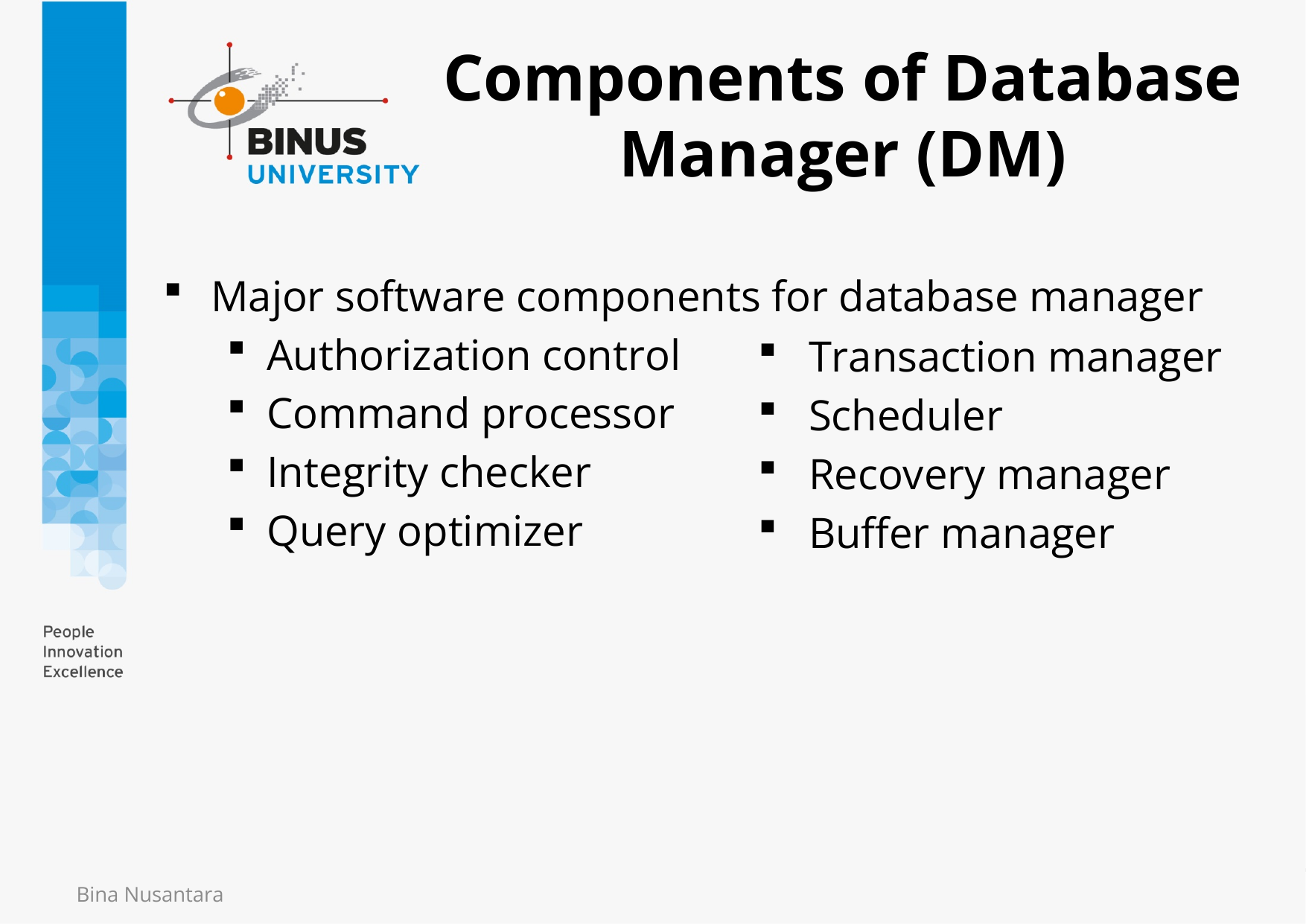

Components of Database Manager (DM)
Major software components for database manager
Authorization control
Command processor
Integrity checker
Query optimizer

 Transaction manager
 Scheduler
 Recovery manager
 Buffer manager

Bina Nusantara